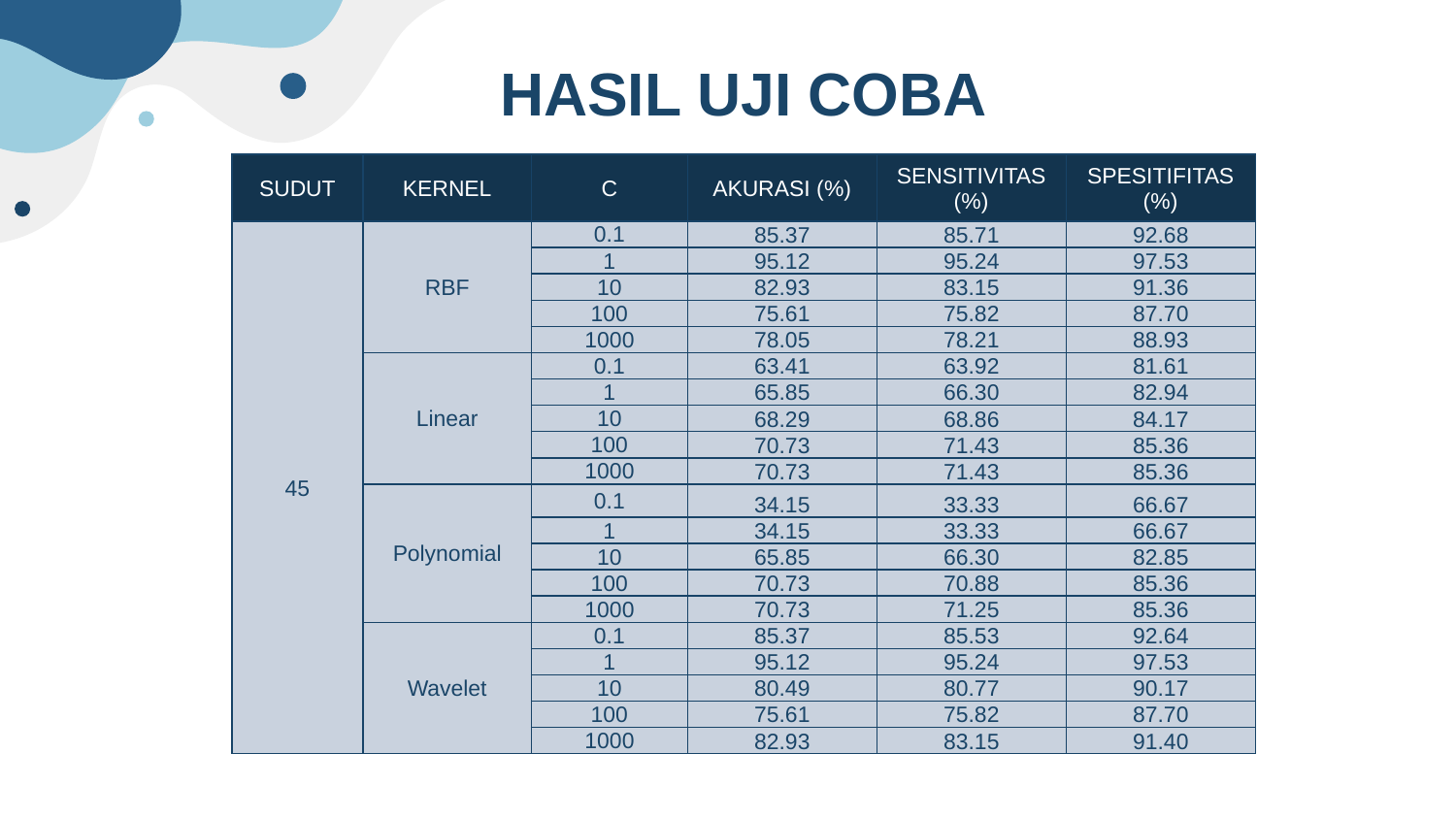

HASIL UJI COBA
| SUDUT | KERNEL | C | AKURASI (%) | SENSITIVITAS (%) | SPESITIFITAS (%) |
| --- | --- | --- | --- | --- | --- |
| 45 | RBF | 0.1 | 85.37 | 85.71 | 92.68 |
|  |  | 1 | 95.12 | 95.24 | 97.53 |
|  |  | 10 | 82.93 | 83.15 | 91.36 |
|  |  | 100 | 75.61 | 75.82 | 87.70 |
|  |  | 1000 | 78.05 | 78.21 | 88.93 |
|  | Linear | 0.1 | 63.41 | 63.92 | 81.61 |
|  |  | 1 | 65.85 | 66.30 | 82.94 |
|  |  | 10 | 68.29 | 68.86 | 84.17 |
|  |  | 100 | 70.73 | 71.43 | 85.36 |
|  |  | 1000 | 70.73 | 71.43 | 85.36 |
|  | Polynomial | 0.1 | 34.15 | 33.33 | 66.67 |
|  |  | 1 | 34.15 | 33.33 | 66.67 |
|  |  | 10 | 65.85 | 66.30 | 82.85 |
|  |  | 100 | 70.73 | 70.88 | 85.36 |
|  |  | 1000 | 70.73 | 71.25 | 85.36 |
|  | Wavelet | 0.1 | 85.37 | 85.53 | 92.64 |
|  |  | 1 | 95.12 | 95.24 | 97.53 |
|  |  | 10 | 80.49 | 80.77 | 90.17 |
|  |  | 100 | 75.61 | 75.82 | 87.70 |
|  |  | 1000 | 82.93 | 83.15 | 91.40 |